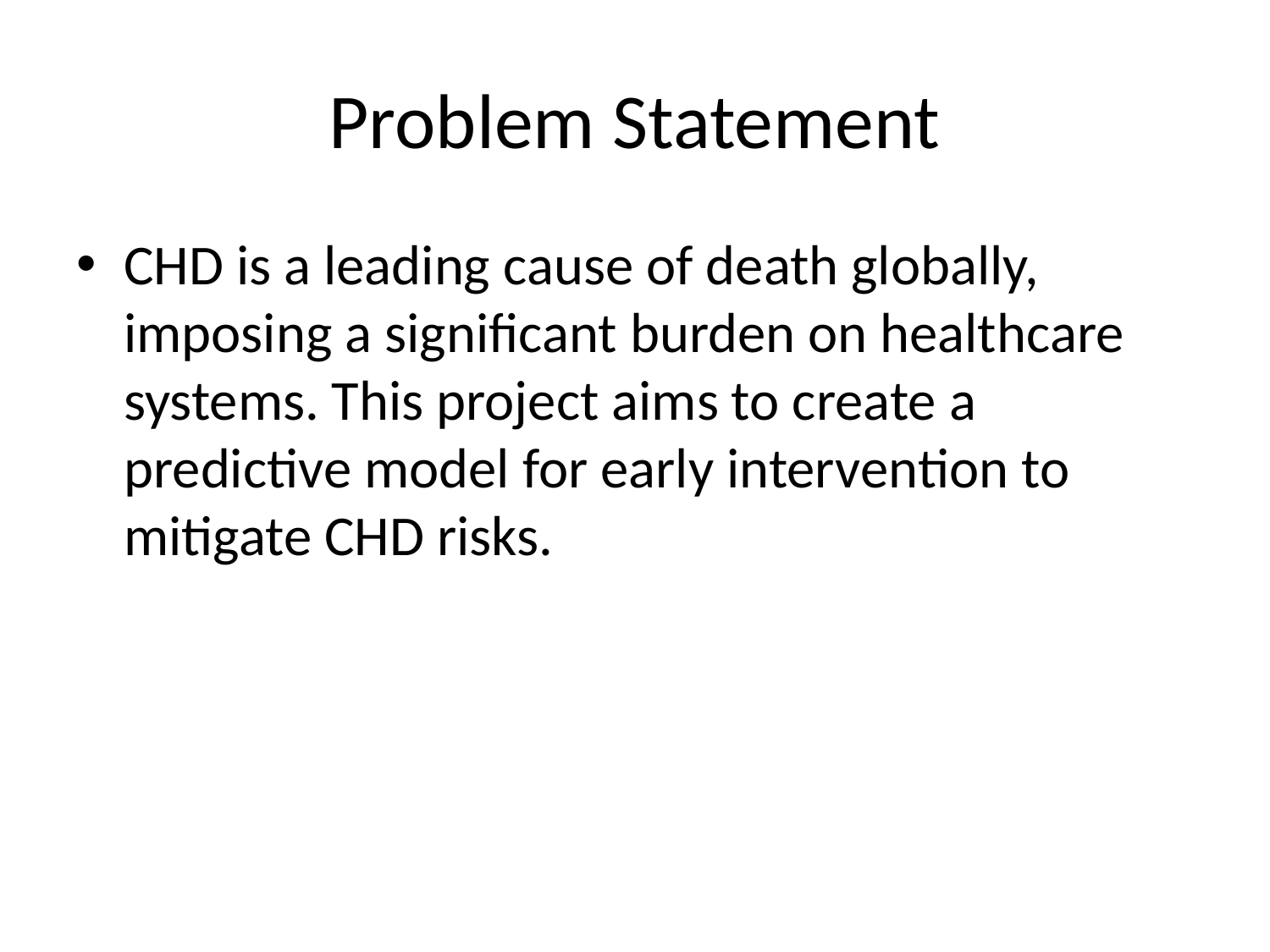

# Problem Statement
CHD is a leading cause of death globally, imposing a significant burden on healthcare systems. This project aims to create a predictive model for early intervention to mitigate CHD risks.